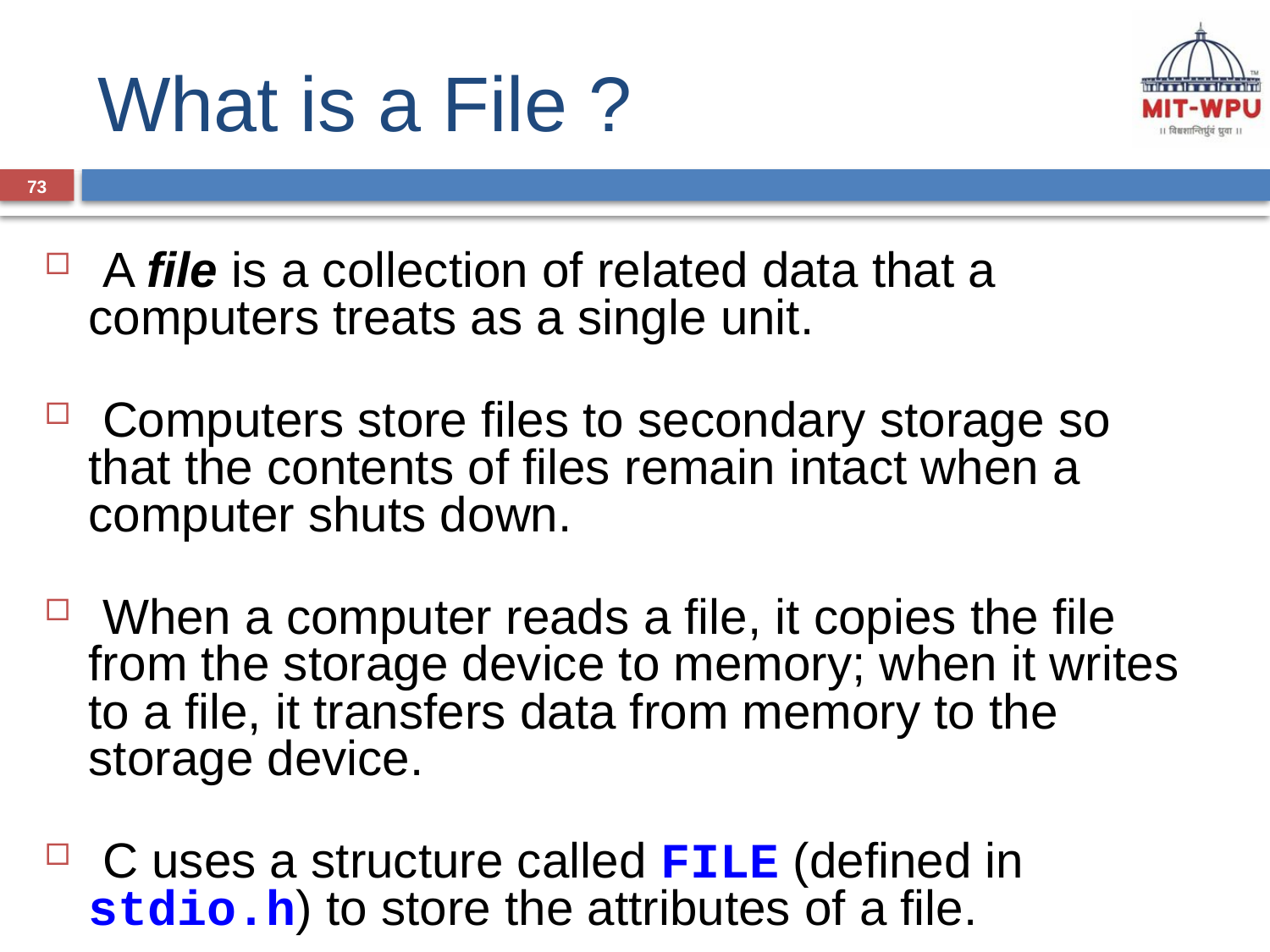

# What is a File ?
73
 A file is a collection of related data that a computers treats as a single unit.

 Computers store files to secondary storage so that the contents of files remain intact when a computer shuts down.

 When a computer reads a file, it copies the file from the storage device to memory; when it writes to a file, it transfers data from memory to the storage device.

 C uses a structure called FILE (defined in stdio.h) to store the attributes of a file.